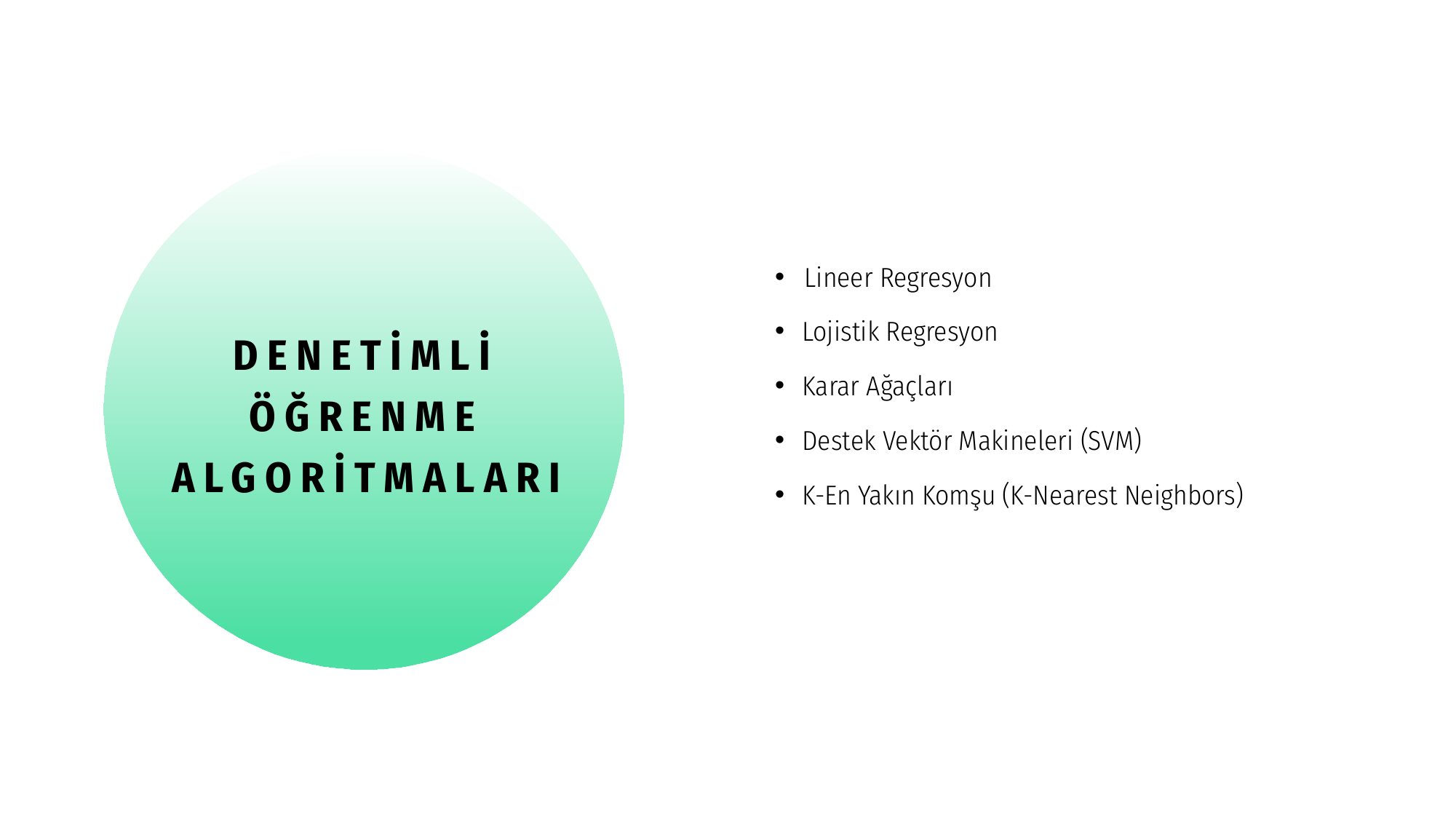

Lineer Regresyon
Lojistik Regresyon
Karar Ağaçları
Destek Vektör Makineleri (SVM)
K-En Yakın Komşu (K-Nearest Neighbors)

# Denetimli öğrenme algoritmaları